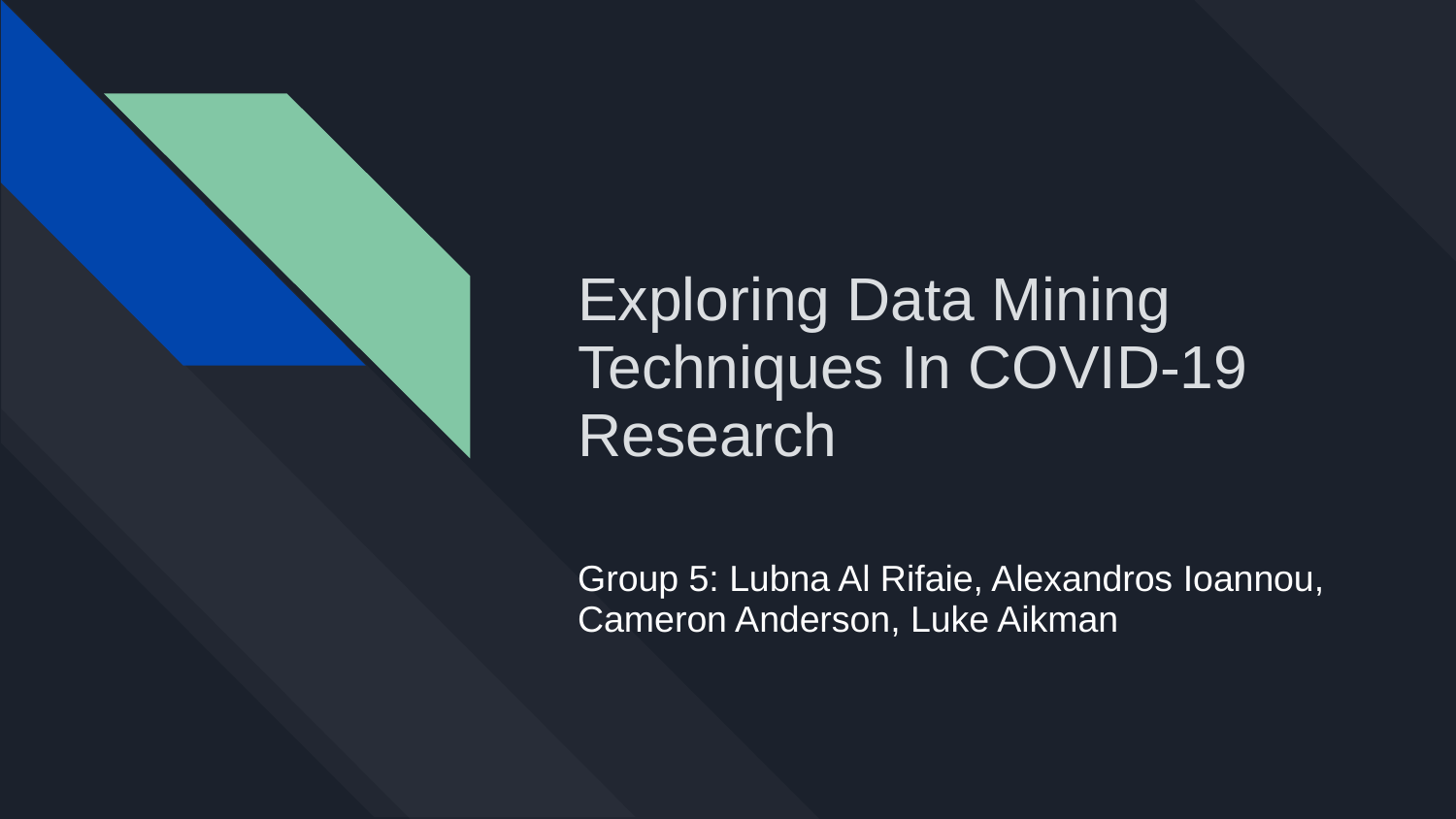

# Exploring Data Mining Techniques In COVID-19 Research
Group 5: Lubna Al Rifaie, Alexandros Ioannou, Cameron Anderson, Luke Aikman